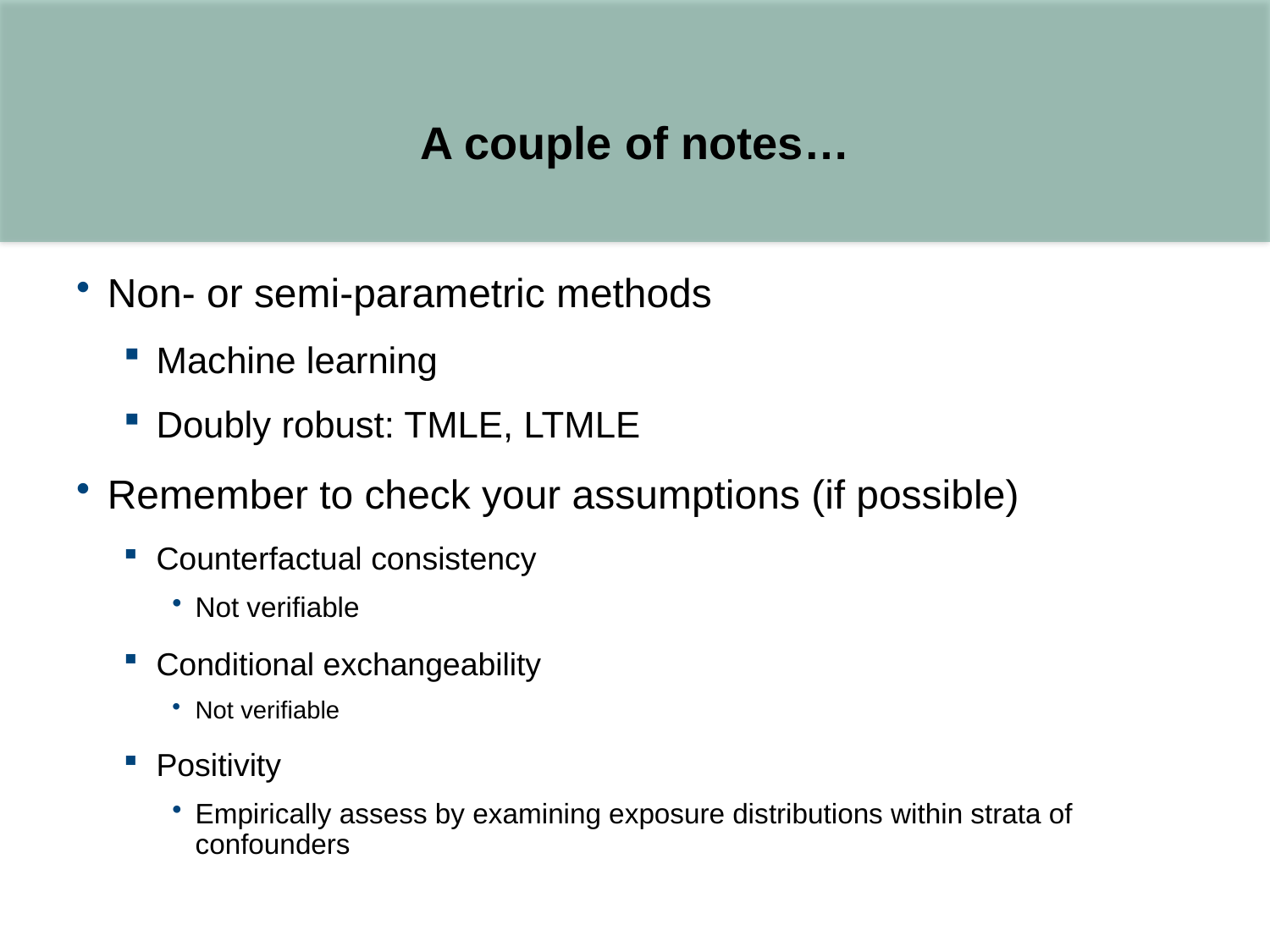

# A couple of notes…
Non- or semi-parametric methods
Machine learning
Doubly robust: TMLE, LTMLE
Remember to check your assumptions (if possible)
Counterfactual consistency
Not verifiable
Conditional exchangeability
Not verifiable
Positivity
Empirically assess by examining exposure distributions within strata of confounders